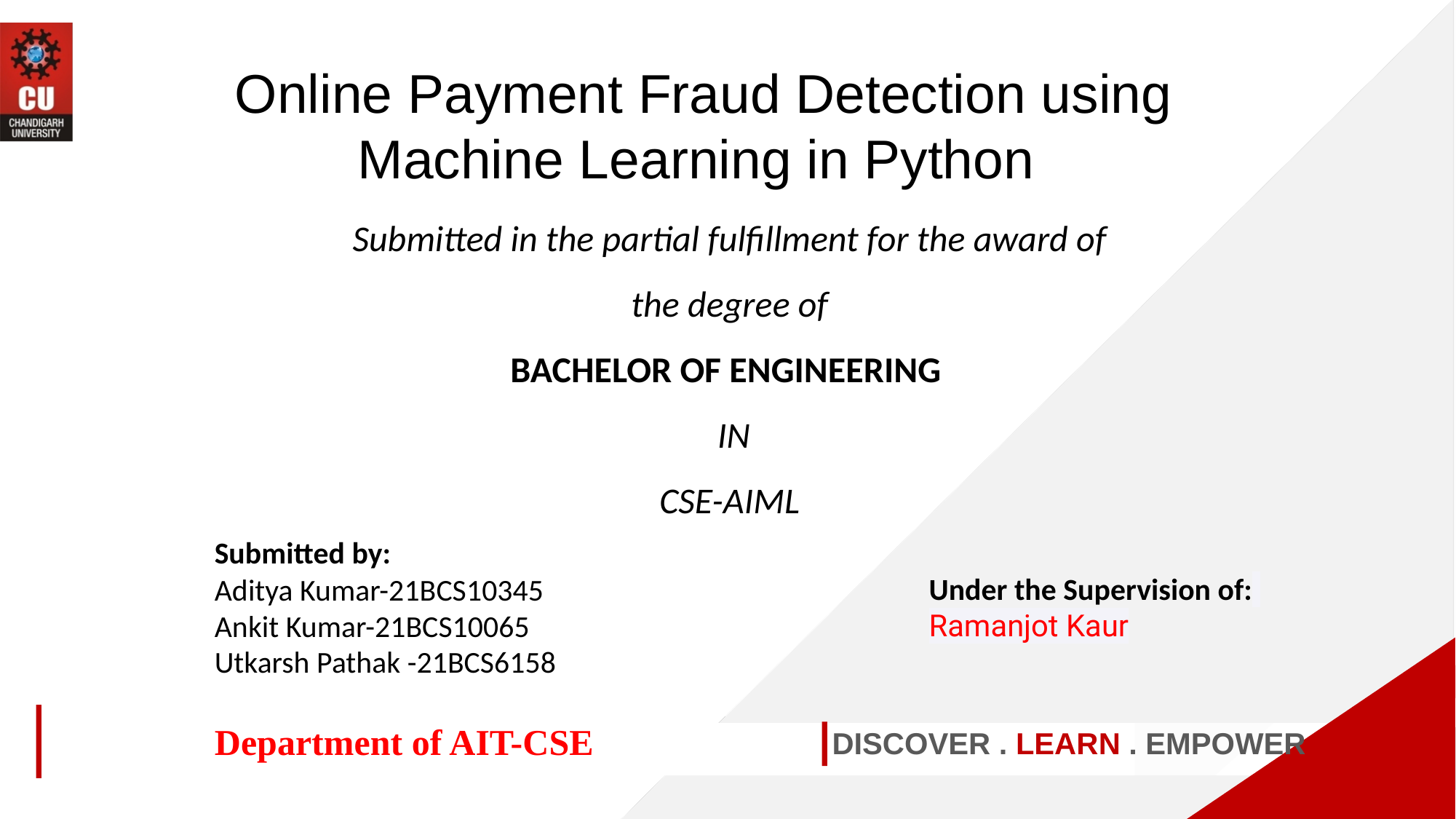

Online Payment Fraud Detection using Machine Learning in Python
Submitted in the partial fulfillment for the award of the degree of
BACHELOR OF ENGINEERING
 IN
CSE-AIML
Submitted by:
Aditya Kumar-21BCS10345
Ankit Kumar-21BCS10065
Utkarsh Pathak -21BCS6158

Under the Supervision of:
Ramanjot Kaur

Department of AIT-CSE
DISCOVER . LEARN . EMPOWER

1